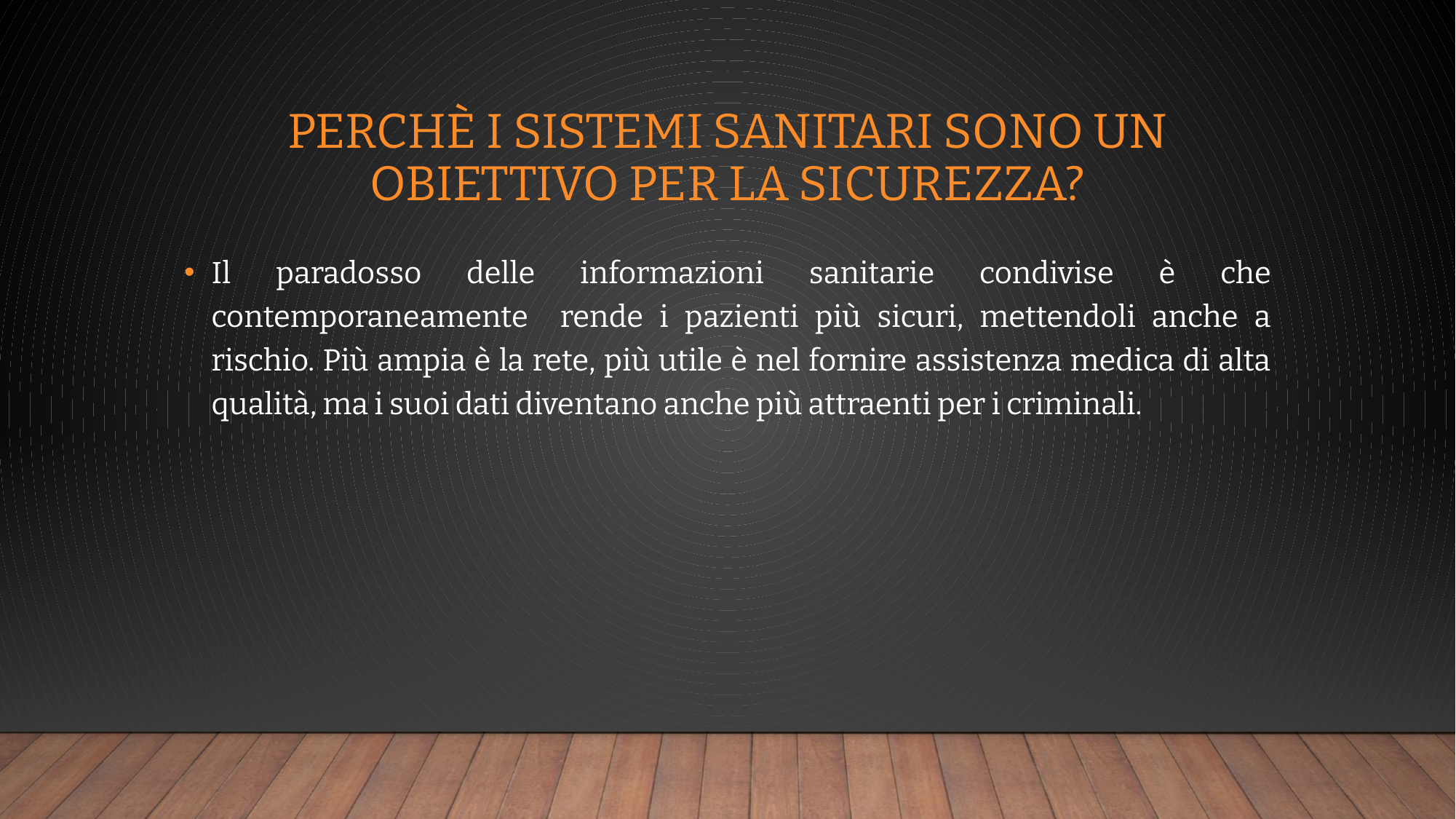

# Perchè i sistemi sanitari sono un obiettivo per la sicurezza?
Il paradosso delle informazioni sanitarie condivise è che contemporaneamente  rende i pazienti più sicuri, mettendoli anche a rischio. Più ampia è la rete, più utile è nel fornire assistenza medica di alta qualità, ma i suoi dati diventano anche più attraenti per i criminali.